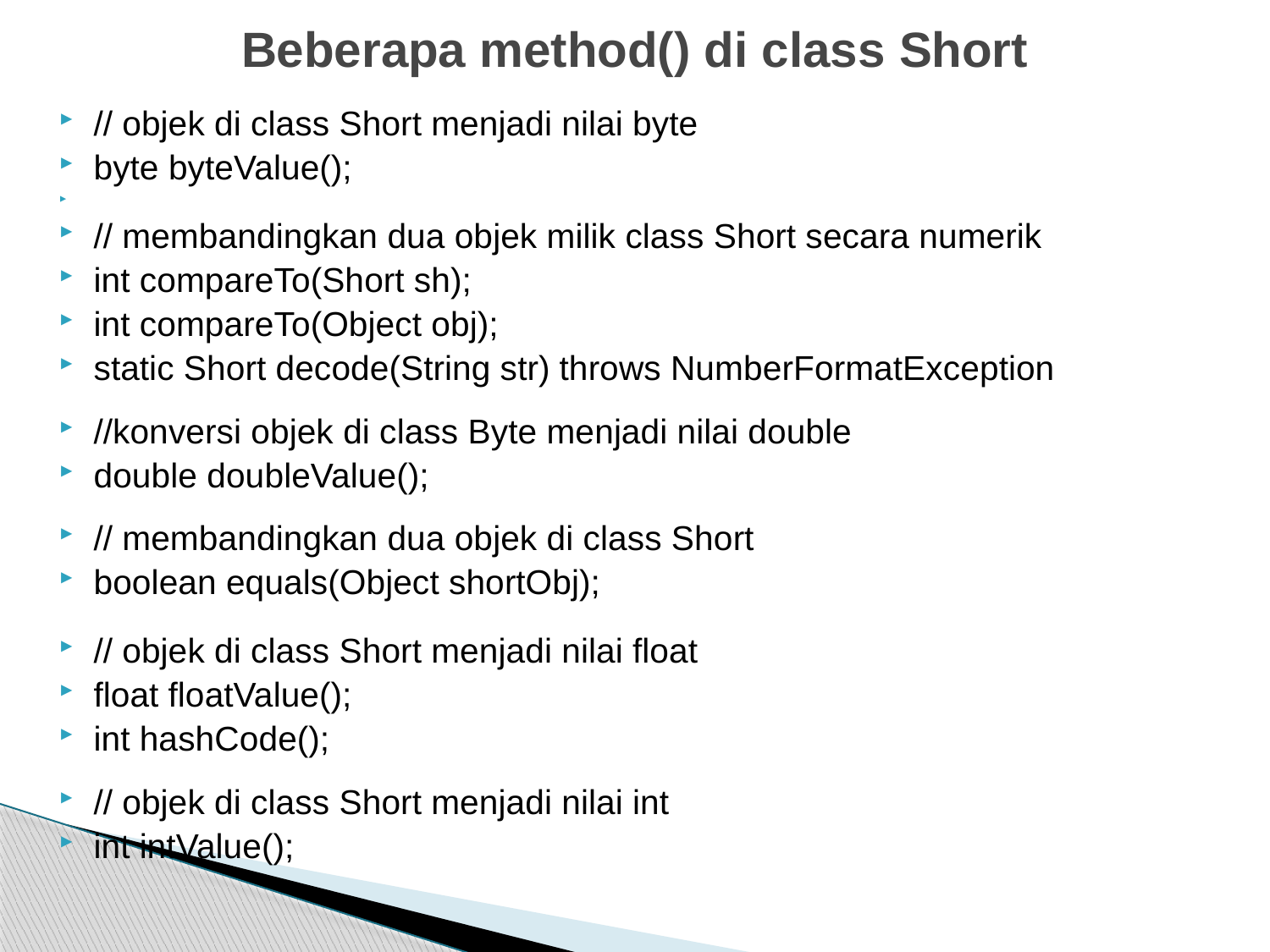

# Beberapa method() di class Short
// objek di class Short menjadi nilai byte
byte byteValue();

// membandingkan dua objek milik class Short secara numerik
int compareTo(Short sh);
int compareTo(Object obj);
static Short decode(String str) throws NumberFormatException

//konversi objek di class Byte menjadi nilai double
double doubleValue();

// membandingkan dua objek di class Short
boolean equals(Object shortObj);

// objek di class Short menjadi nilai float
float floatValue();
int hashCode();

// objek di class Short menjadi nilai int
int intValue();